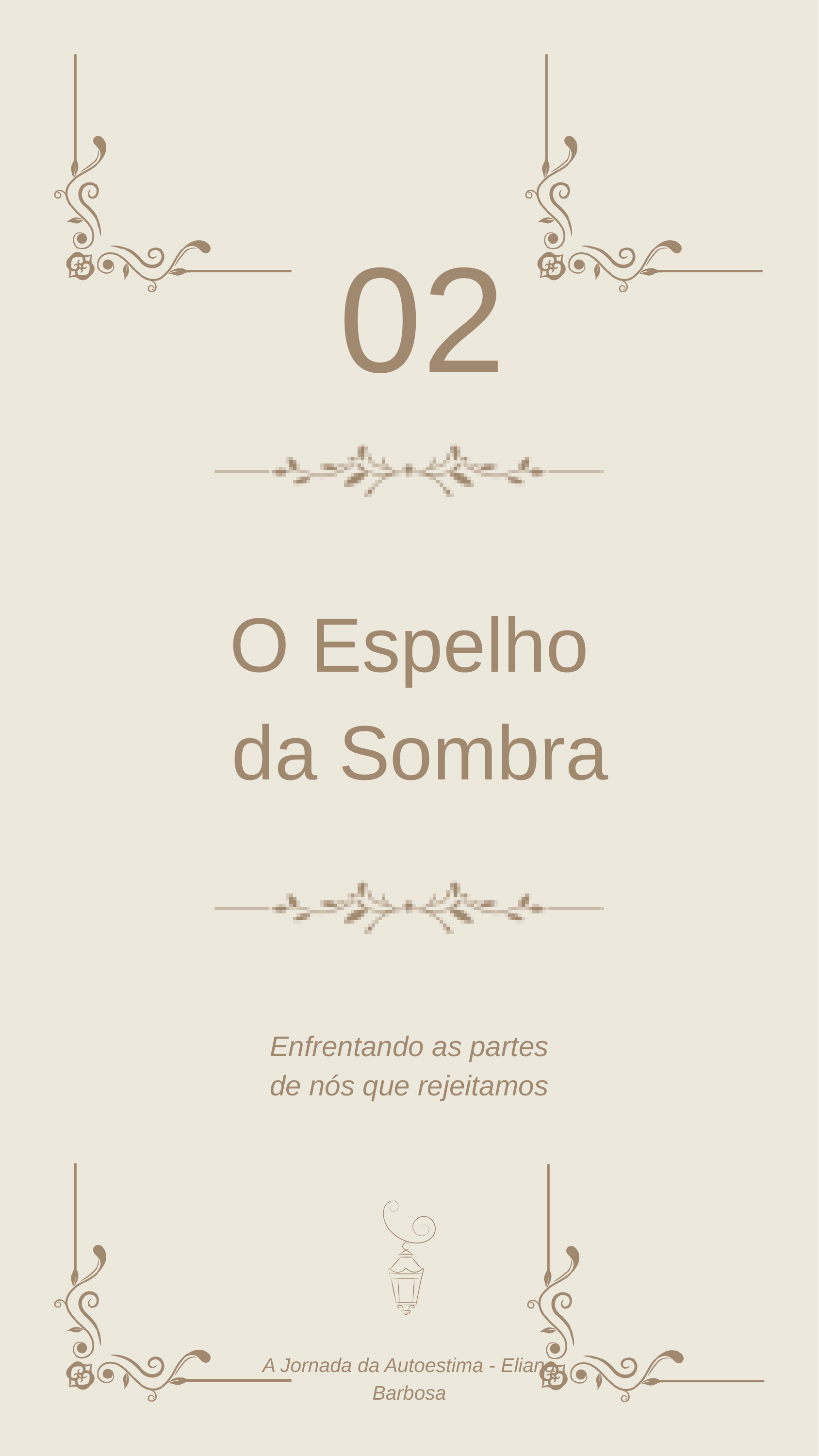

02

O Espelho
 da Sombra

Enfrentando as partes de nós que rejeitamos

A Jornada da Autoestima - Eliana Barbosa